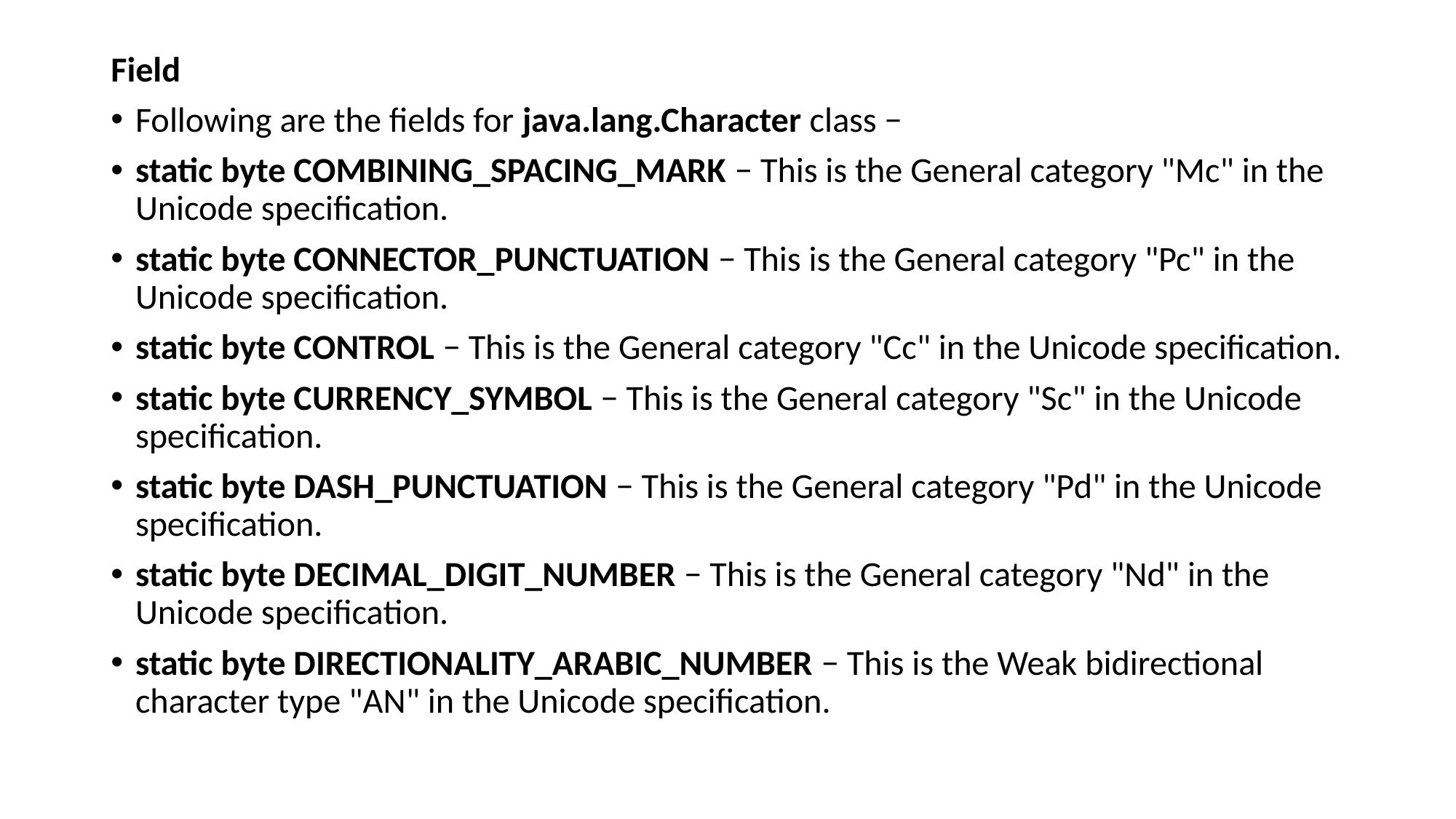

Field
Following are the fields for java.lang.Character class −
static byte COMBINING_SPACING_MARK − This is the General category "Mc" in the Unicode specification.
static byte CONNECTOR_PUNCTUATION − This is the General category "Pc" in the Unicode specification.
static byte CONTROL − This is the General category "Cc" in the Unicode specification.
static byte CURRENCY_SYMBOL − This is the General category "Sc" in the Unicode specification.
static byte DASH_PUNCTUATION − This is the General category "Pd" in the Unicode specification.
static byte DECIMAL_DIGIT_NUMBER − This is the General category "Nd" in the Unicode specification.
static byte DIRECTIONALITY_ARABIC_NUMBER − This is the Weak bidirectional character type "AN" in the Unicode specification.